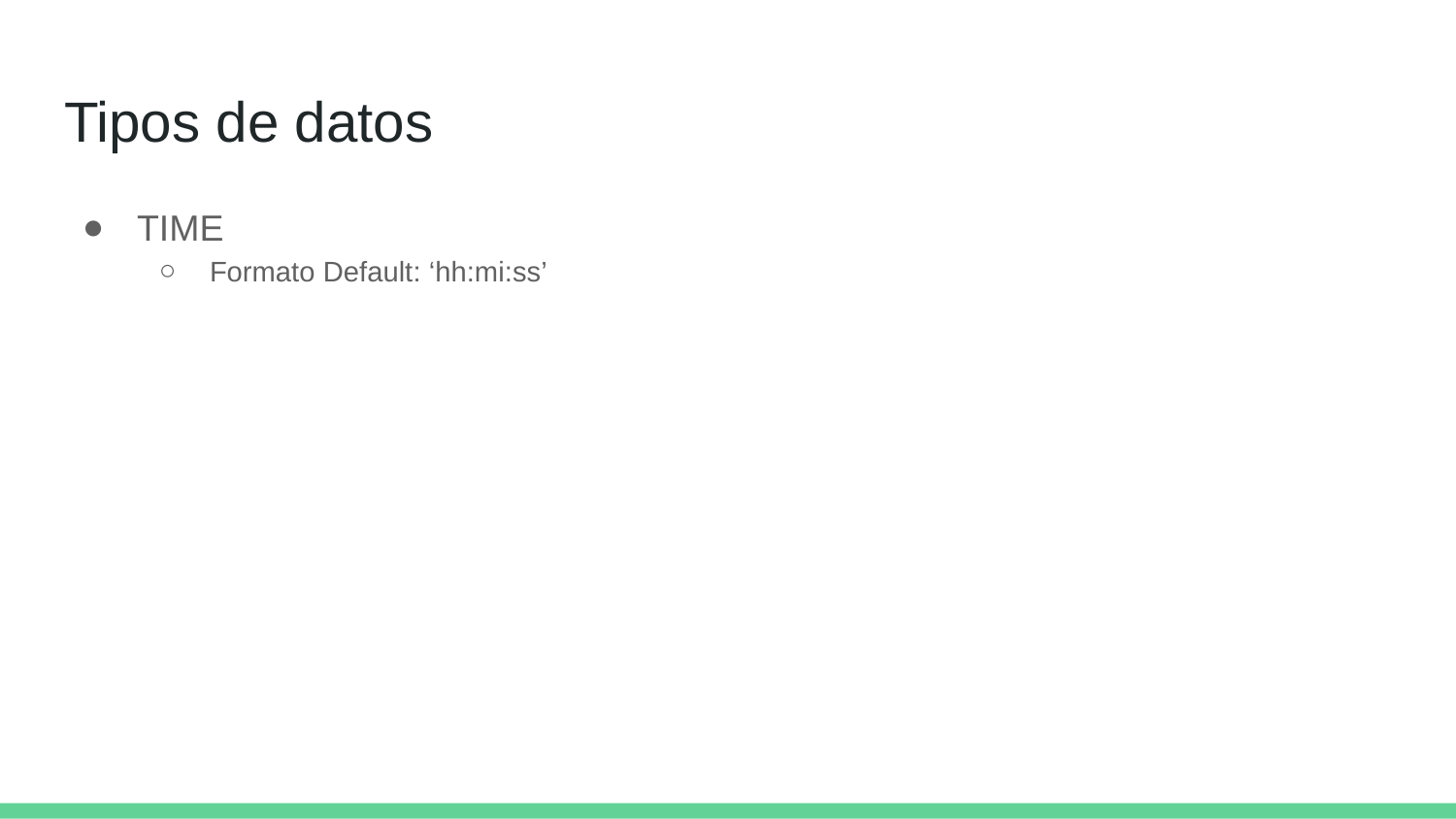

# Tipos de datos
TIME
Formato Default: ‘hh:mi:ss’